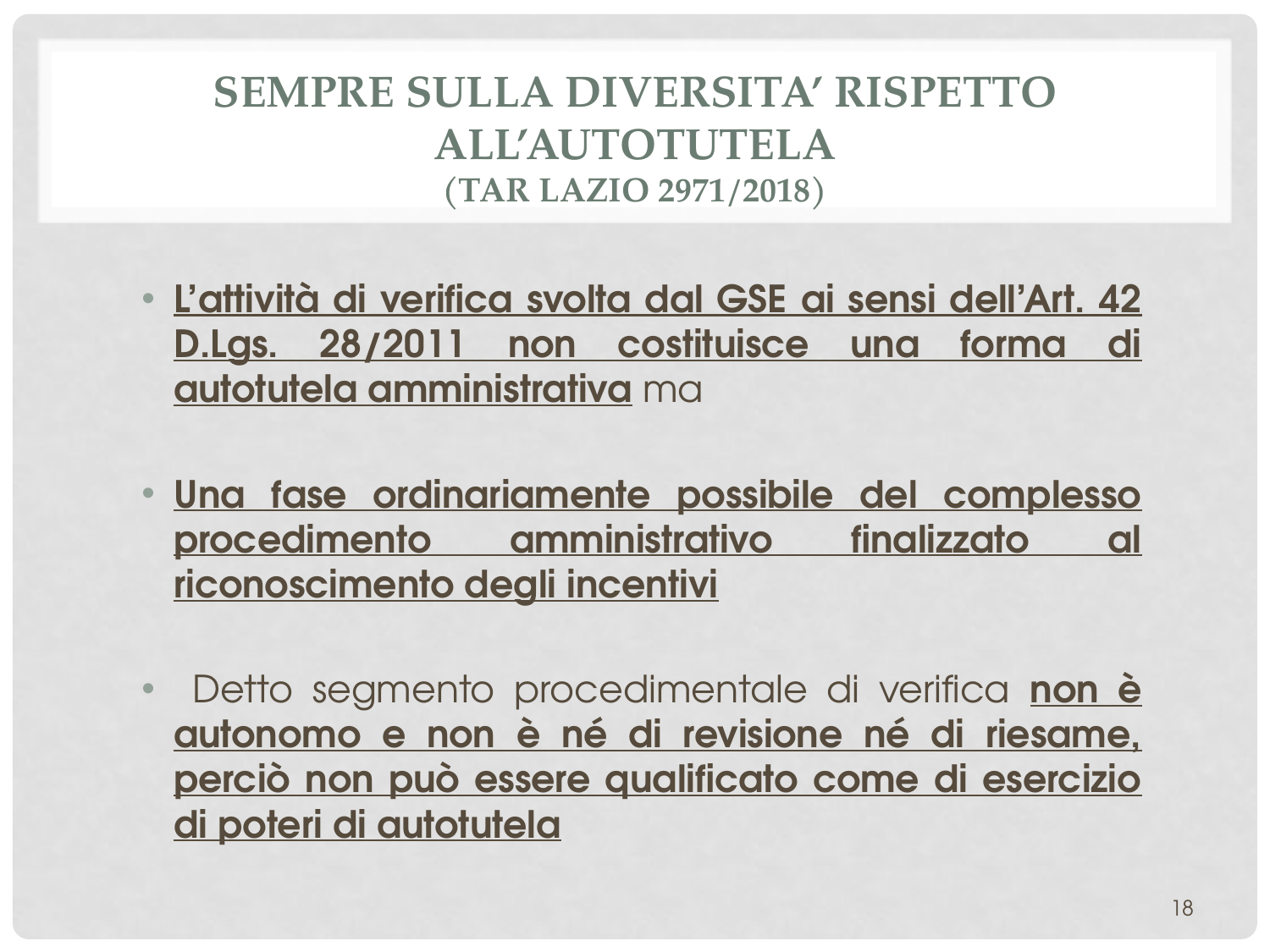

# SEMPRE SULLA DIVERSITA’ RISPETTO ALL’AUTOTUTELA (TAR LAZIO 2971/2018)
L’attività di verifica svolta dal GSE ai sensi dell’Art. 42 D.Lgs. 28/2011 non costituisce una forma di autotutela amministrativa ma

Una fase ordinariamente possibile del complesso procedimento amministrativo finalizzato al riconoscimento degli incentivi

 Detto segmento procedimentale di verifica non è autonomo e non è né di revisione né di riesame, perciò non può essere qualificato come di esercizio di poteri di autotutela

18